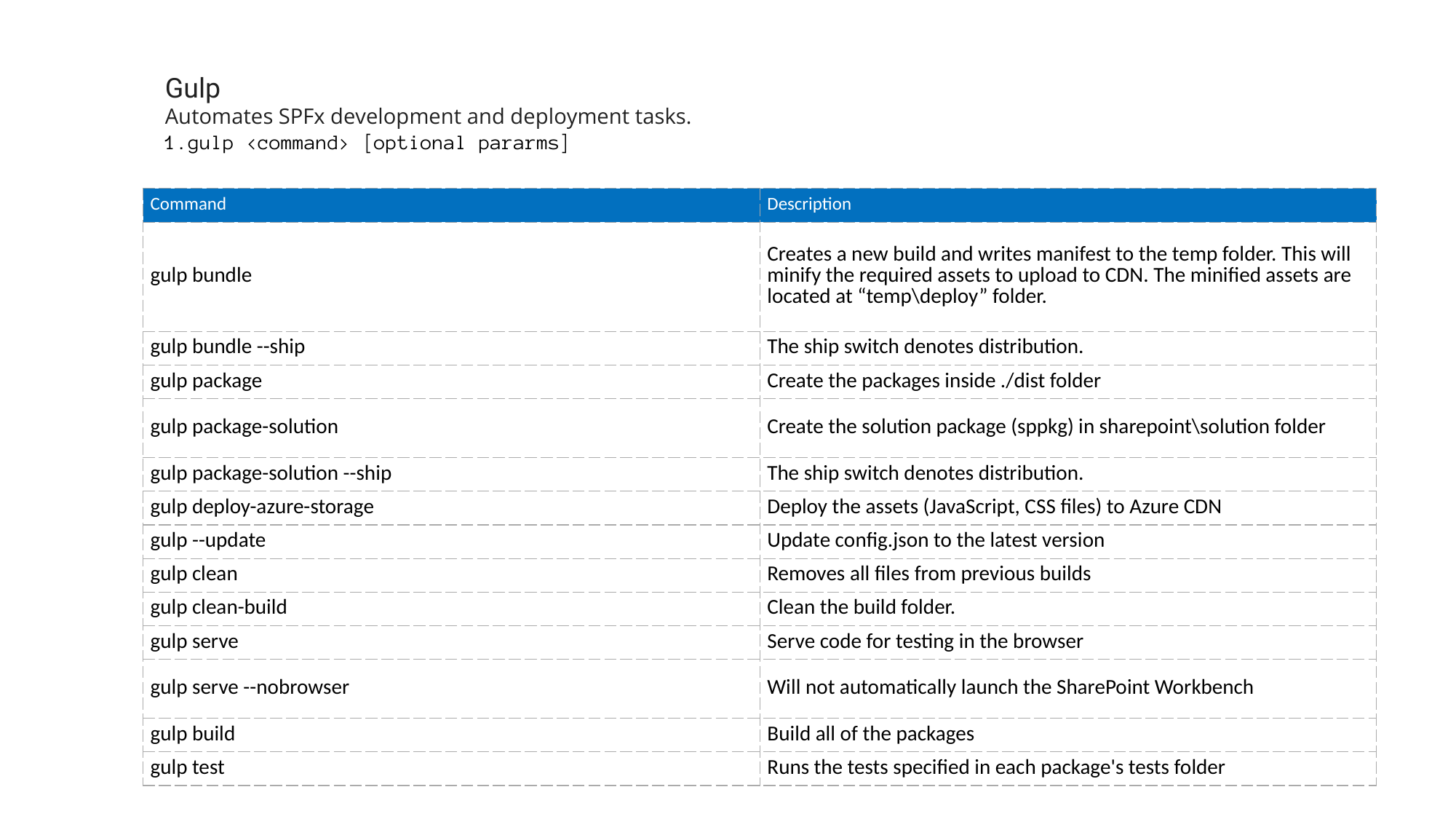

Gulp
Automates SPFx development and deployment tasks.
gulp <command> [optional pararms]

| Command | Description |
| --- | --- |
| gulp bundle | Creates a new build and writes manifest to the temp folder. This will minify the required assets to upload to CDN. The minified assets are located at “temp\deploy” folder. |
| gulp bundle --ship | The ship switch denotes distribution. |
| gulp package | Create the packages inside ./dist folder |
| gulp package-solution | Create the solution package (sppkg) in sharepoint\solution folder |
| gulp package-solution --ship | The ship switch denotes distribution. |
| gulp deploy-azure-storage | Deploy the assets (JavaScript, CSS files) to Azure CDN |
| gulp --update | Update config.json to the latest version |
| gulp clean | Removes all files from previous builds |
| gulp clean-build | Clean the build folder. |
| gulp serve | Serve code for testing in the browser |
| gulp serve --nobrowser | Will not automatically launch the SharePoint Workbench |
| gulp build | Build all of the packages |
| gulp test | Runs the tests specified in each package's tests folder |